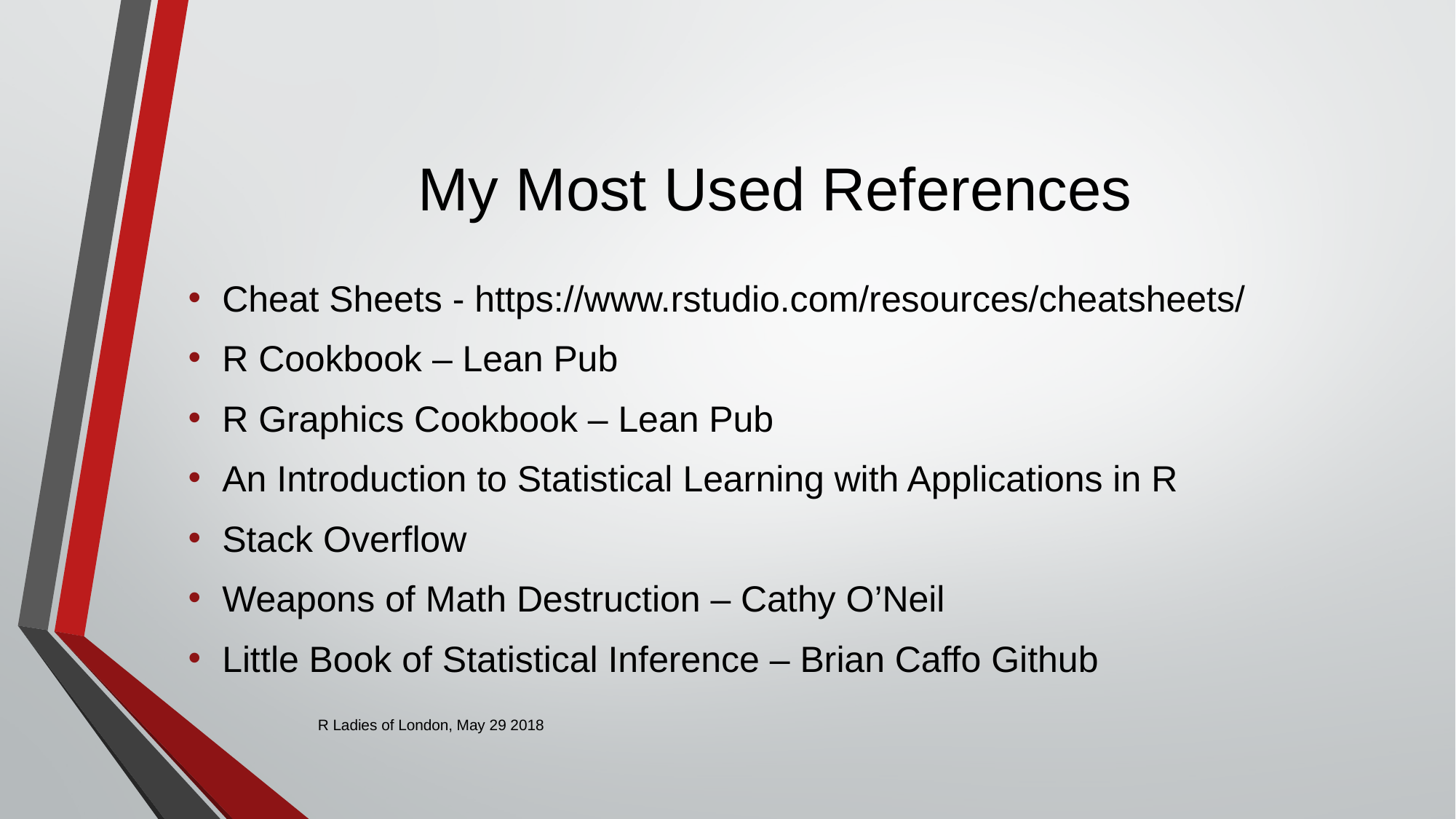

# My Most Used References
Cheat Sheets - https://www.rstudio.com/resources/cheatsheets/
R Cookbook – Lean Pub
R Graphics Cookbook – Lean Pub
An Introduction to Statistical Learning with Applications in R
Stack Overflow
Weapons of Math Destruction – Cathy O’Neil
Little Book of Statistical Inference – Brian Caffo Github
R Ladies of London, May 29 2018